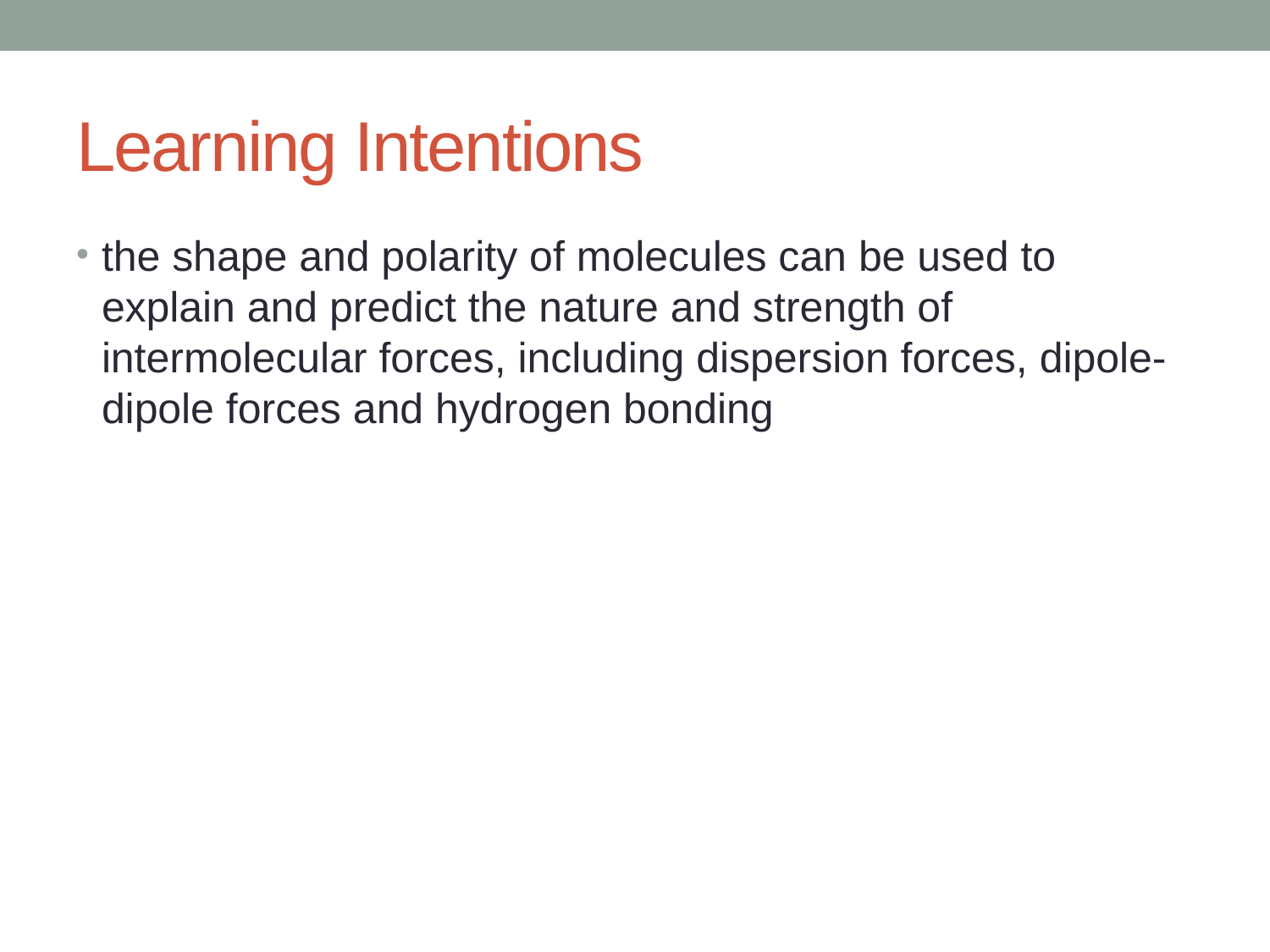

# Learning Intentions
the shape and polarity of molecules can be used to explain and predict the nature and strength of intermolecular forces, including dispersion forces, dipole-dipole forces and hydrogen bonding